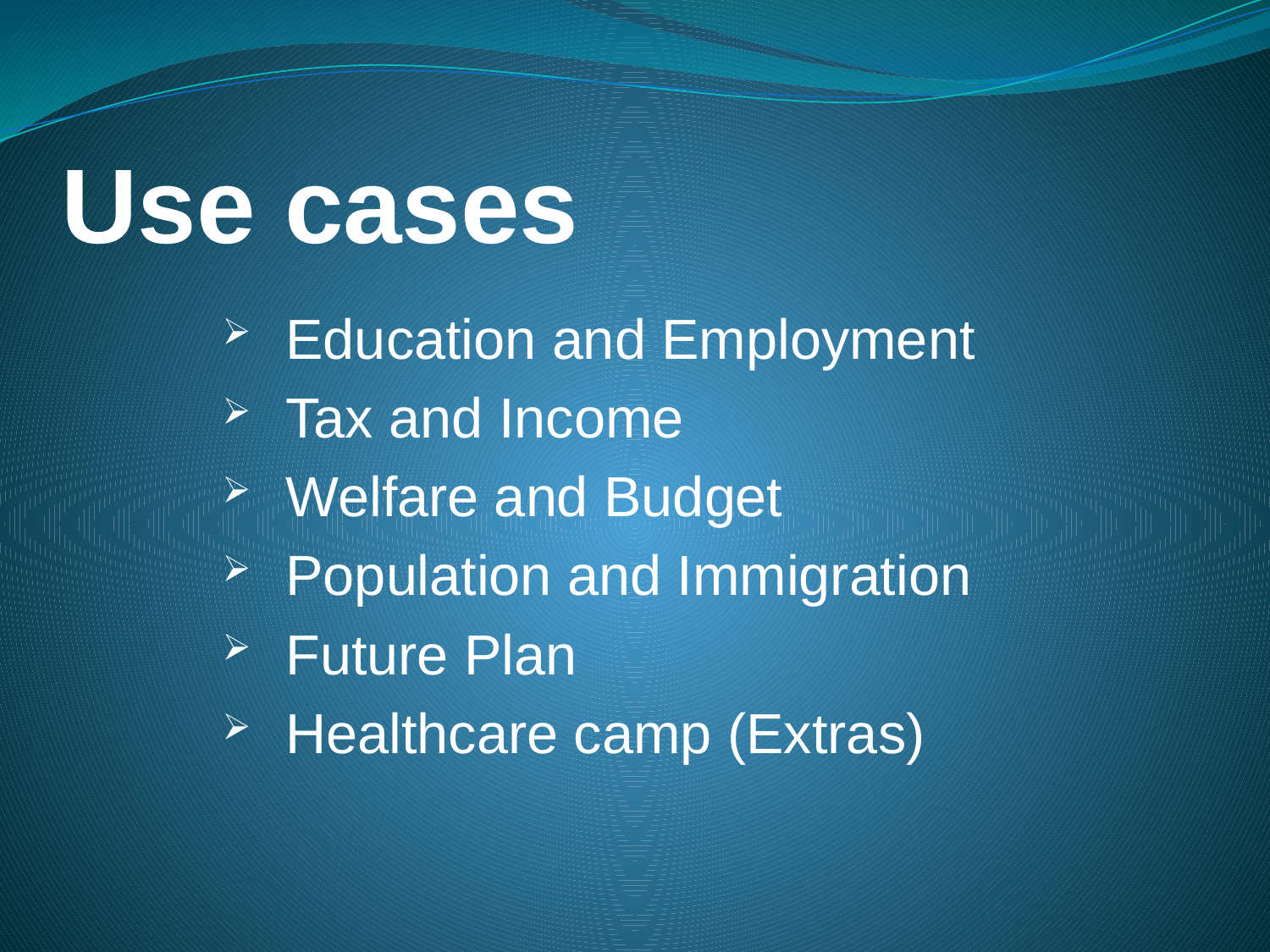

# Use cases
Education and Employment
Tax and Income
Welfare and Budget
Population and Immigration
Future Plan
Healthcare camp (Extras)